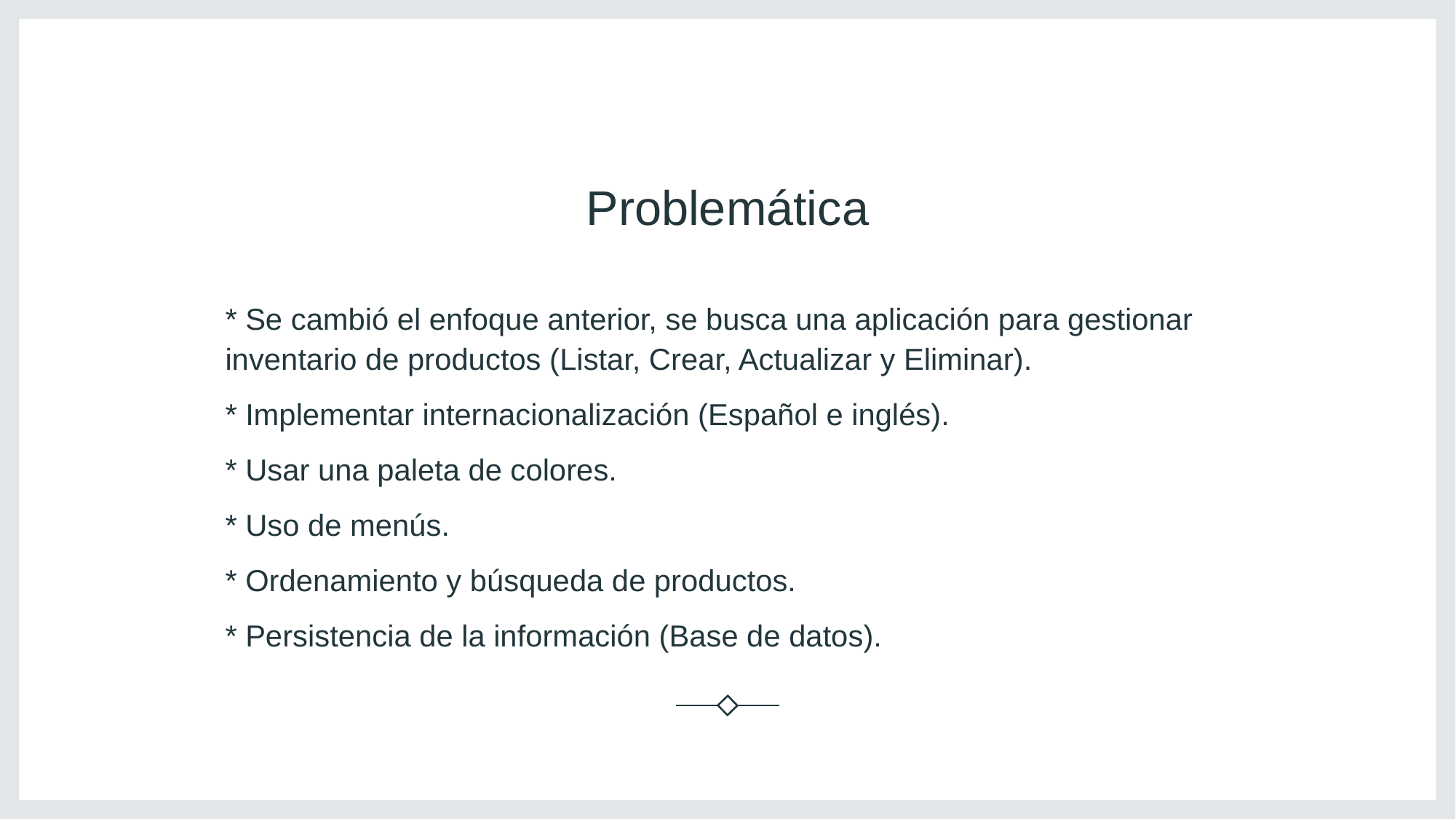

# Problemática
* Se cambió el enfoque anterior, se busca una aplicación para gestionar inventario de productos (Listar, Crear, Actualizar y Eliminar).
* Implementar internacionalización (Español e inglés).
* Usar una paleta de colores.
* Uso de menús.
* Ordenamiento y búsqueda de productos.
* Persistencia de la información (Base de datos).